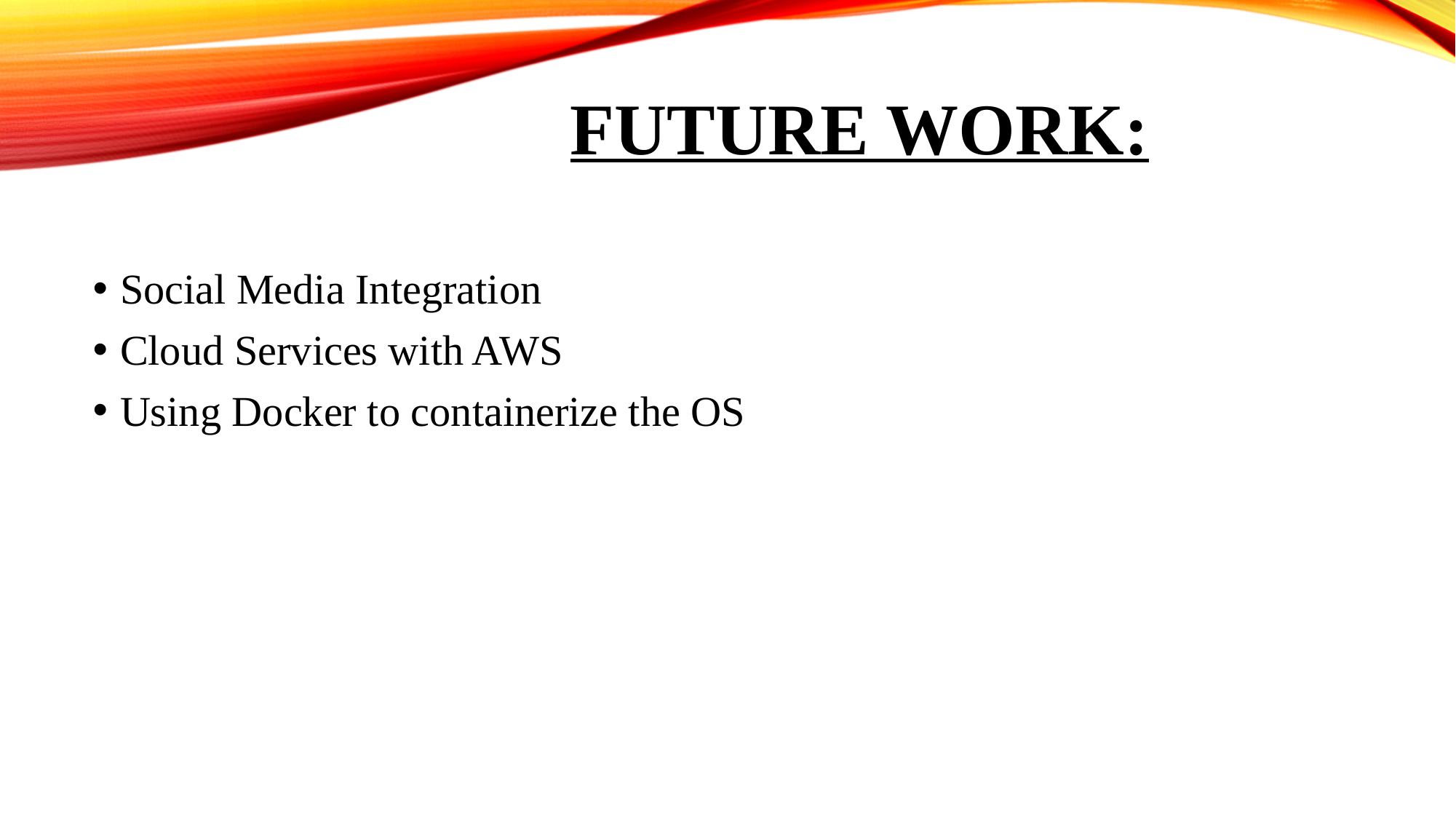

# Future Work:
Social Media Integration
Cloud Services with AWS
Using Docker to containerize the OS